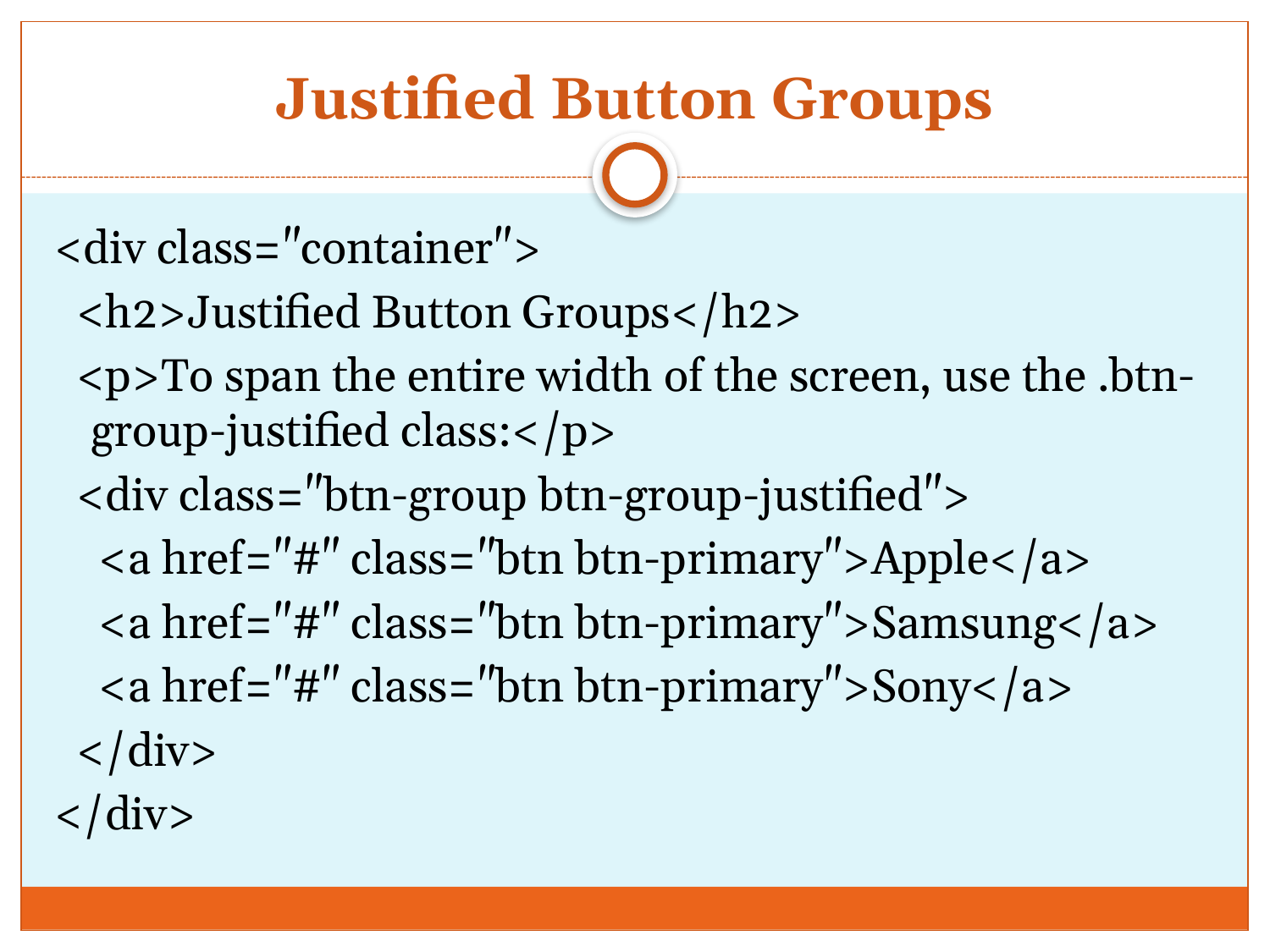

# Justified Button Groups
<div class="container">
  <h2>Justified Button Groups</h2>
  <p>To span the entire width of the screen, use the .btn-group-justified class:</p>
  <div class="btn-group btn-group-justified">
    <a href="#" class="btn btn-primary">Apple</a>
    <a href="#" class="btn btn-primary">Samsung</a>
    <a href="#" class="btn btn-primary">Sony</a>
  </div>
</div>